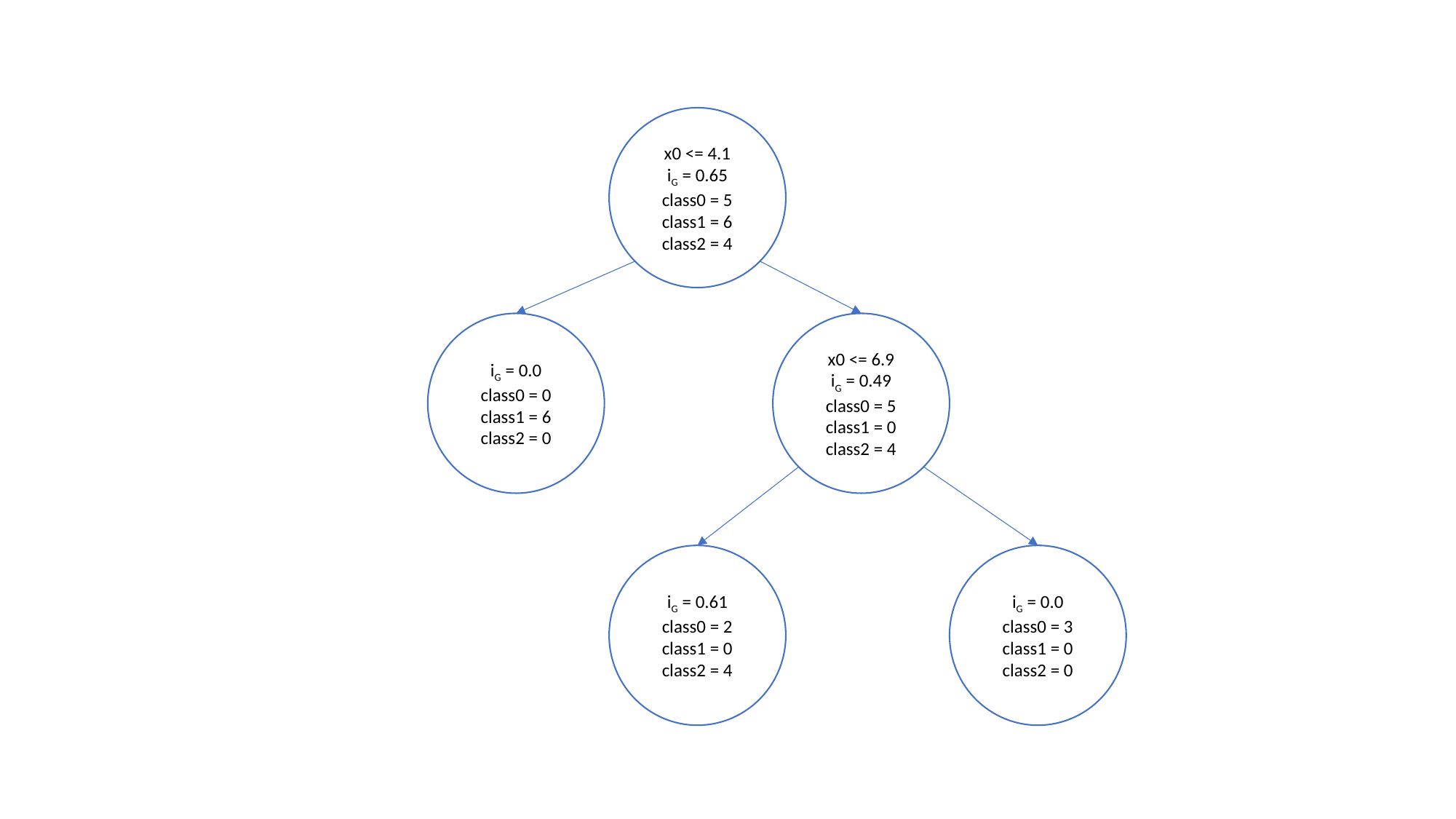

x0 <= 4.1
iG = 0.65
class0 = 5
class1 = 6
class2 = 4
iG = 0.0
class0 = 0
class1 = 6
class2 = 0
x0 <= 6.9
iG = 0.49
class0 = 5
class1 = 0
class2 = 4
iG = 0.61
class0 = 2
class1 = 0
class2 = 4
iG = 0.0
class0 = 3
class1 = 0
class2 = 0